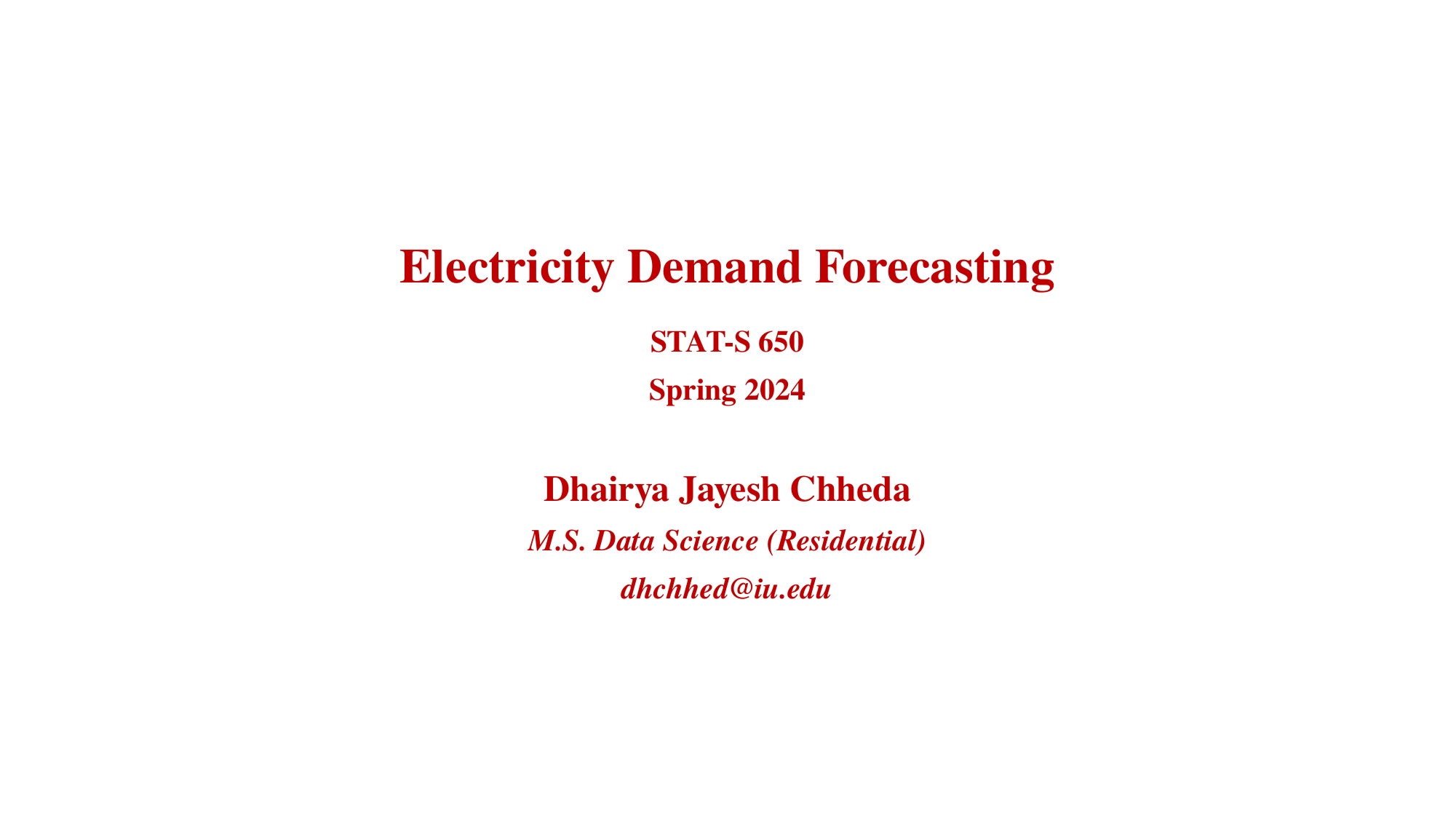

# Electricity Demand Forecasting
STAT-S 650
Spring 2024

Dhairya Jayesh Chheda
M.S. Data Science (Residential)
dhchhed@iu.edu